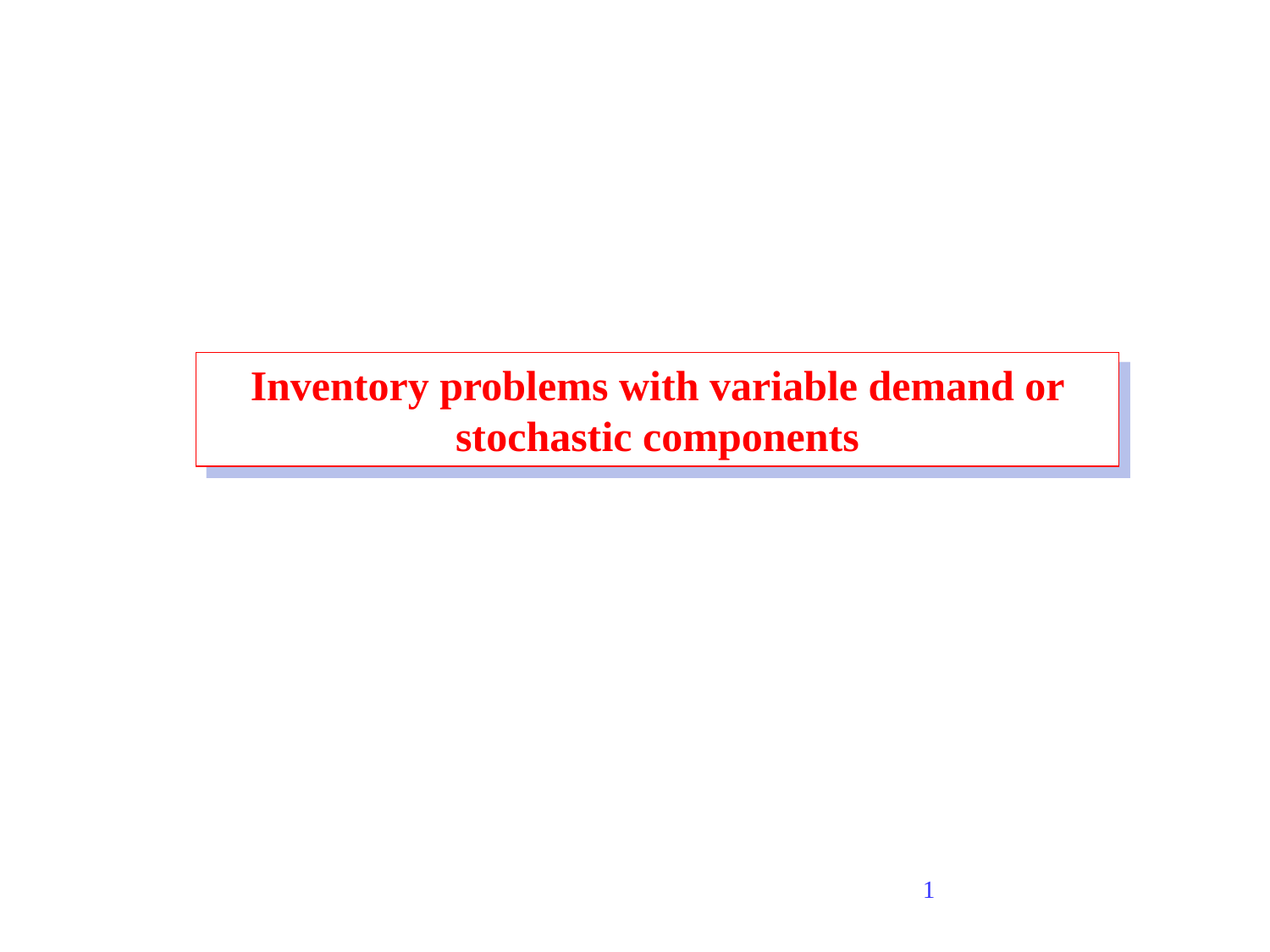

Inventory problems with variable demand or stochastic components
1